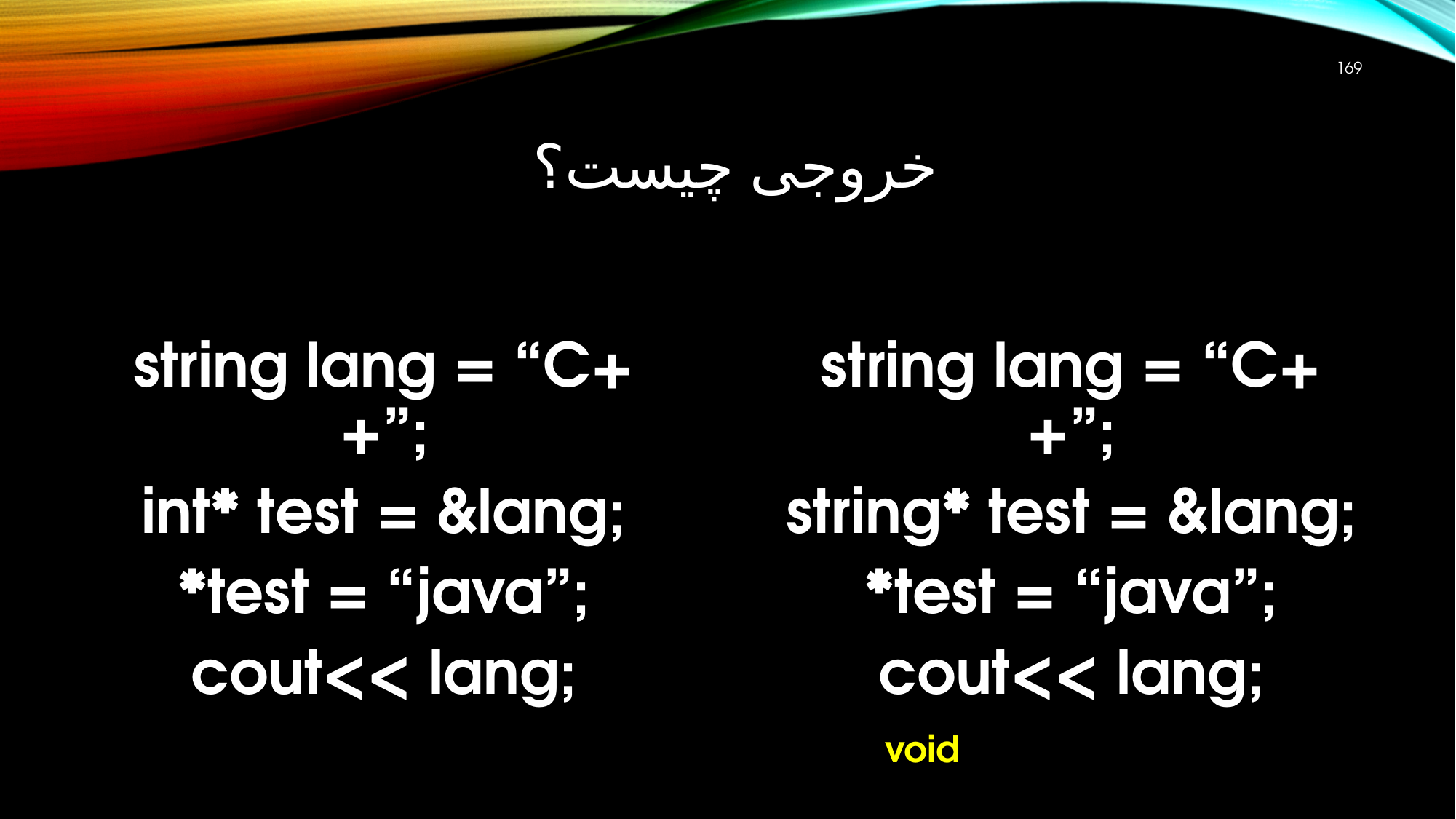

169
# خروجی چیست؟
string lang = “C++”;
int* test = &lang;
*test = “java”;
cout<< lang;

string lang = “C++”;
string* test = &lang;
*test = “java”;
cout<< lang;

void